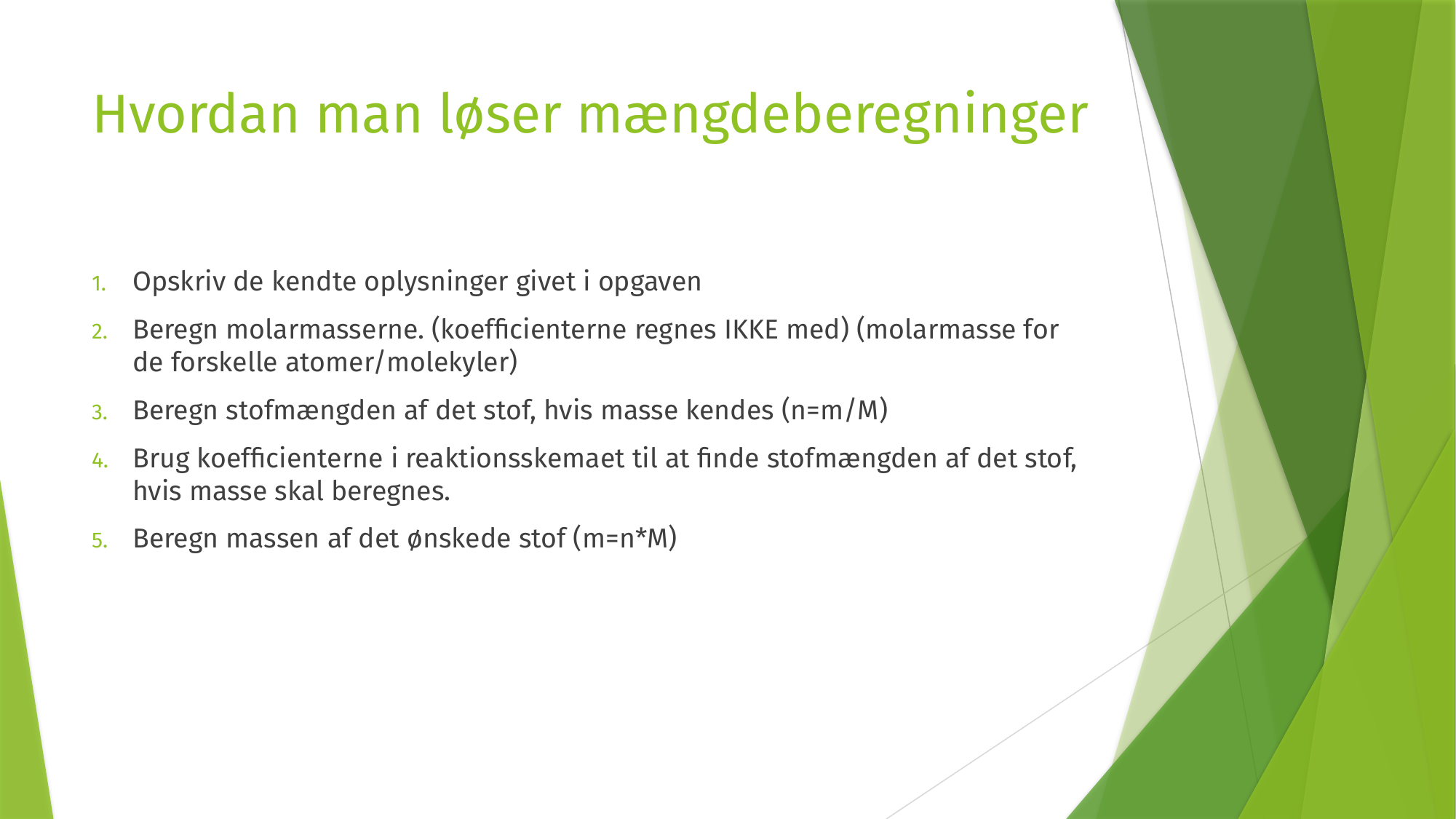

# Hvordan man løser mængdeberegninger
Opskriv de kendte oplysninger givet i opgaven
Beregn molarmasserne. (koefficienterne regnes IKKE med) (molarmasse for de forskelle atomer/molekyler)
Beregn stofmængden af det stof, hvis masse kendes (n=m/M)
Brug koefficienterne i reaktionsskemaet til at finde stofmængden af det stof, hvis masse skal beregnes.
Beregn massen af det ønskede stof (m=n*M)